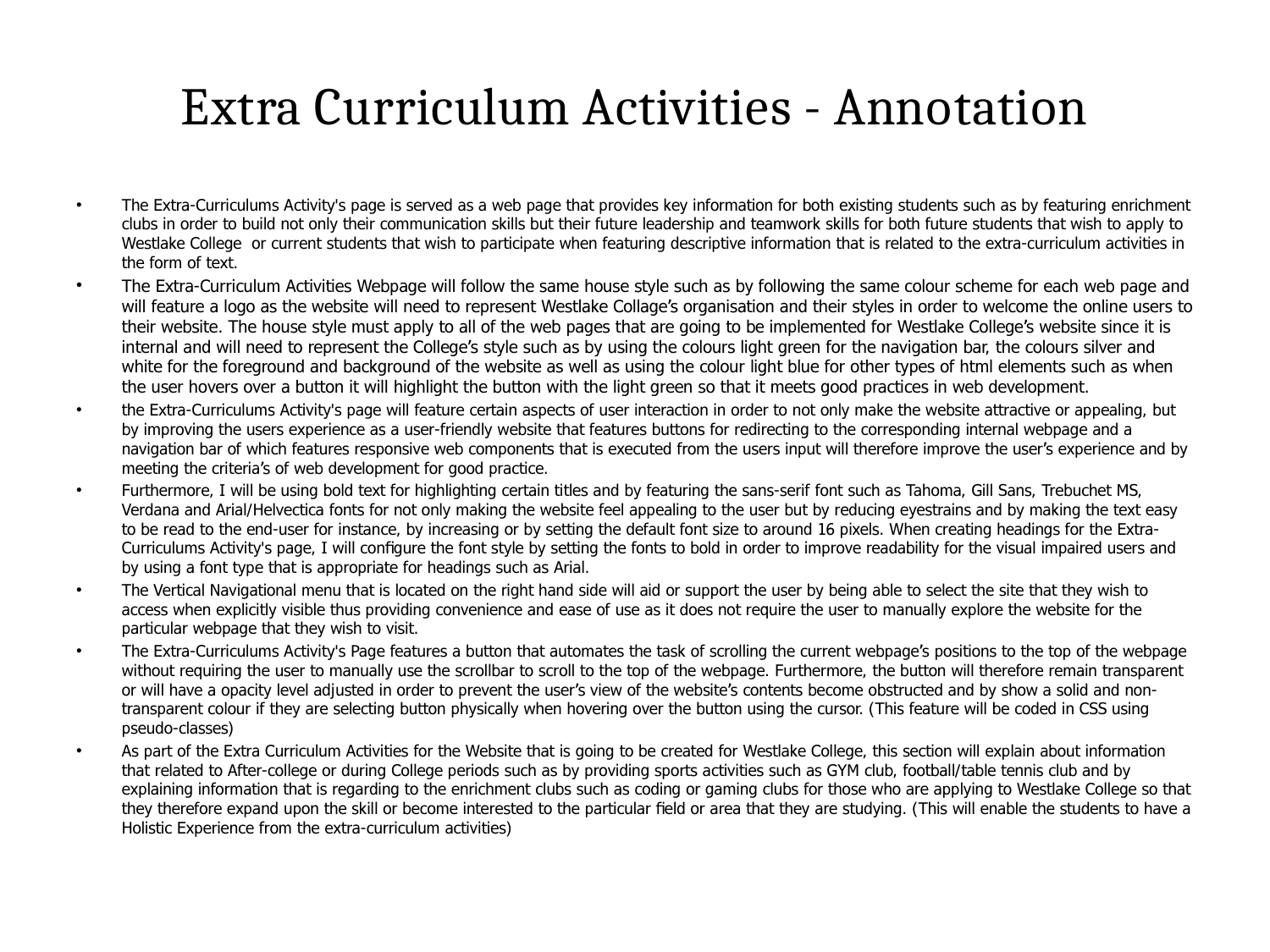

# Extra Curriculum Activities - Annotation
The Extra-Curriculums Activity's page is served as a web page that provides key information for both existing students such as by featuring enrichment clubs in order to build not only their communication skills but their future leadership and teamwork skills for both future students that wish to apply to Westlake College  or current students that wish to participate when featuring descriptive information that is related to the extra-curriculum activities in the form of text.
The Extra-Curriculum Activities Webpage will follow the same house style such as by following the same colour scheme for each web page and will feature a logo as the website will need to represent Westlake Collage’s organisation and their styles in order to welcome the online users to their website. The house style must apply to all of the web pages that are going to be implemented for Westlake College’s website since it is internal and will need to represent the College’s style such as by using the colours light green for the navigation bar, the colours silver and white for the foreground and background of the website as well as using the colour light blue for other types of html elements such as when the user hovers over a button it will highlight the button with the light green so that it meets good practices in web development.
the Extra-Curriculums Activity's page will feature certain aspects of user interaction in order to not only make the website attractive or appealing, but by improving the users experience as a user-friendly website that features buttons for redirecting to the corresponding internal webpage and a navigation bar of which features responsive web components that is executed from the users input will therefore improve the user’s experience and by meeting the criteria’s of web development for good practice.
Furthermore, I will be using bold text for highlighting certain titles and by featuring the sans-serif font such as Tahoma, Gill Sans, Trebuchet MS, Verdana and Arial/Helvectica fonts for not only making the website feel appealing to the user but by reducing eyestrains and by making the text easy to be read to the end-user for instance, by increasing or by setting the default font size to around 16 pixels. When creating headings for the Extra-Curriculums Activity's page, I will configure the font style by setting the fonts to bold in order to improve readability for the visual impaired users and by using a font type that is appropriate for headings such as Arial.
The Vertical Navigational menu that is located on the right hand side will aid or support the user by being able to select the site that they wish to access when explicitly visible thus providing convenience and ease of use as it does not require the user to manually explore the website for the particular webpage that they wish to visit.
The Extra-Curriculums Activity's Page features a button that automates the task of scrolling the current webpage’s positions to the top of the webpage without requiring the user to manually use the scrollbar to scroll to the top of the webpage. Furthermore, the button will therefore remain transparent or will have a opacity level adjusted in order to prevent the user’s view of the website’s contents become obstructed and by show a solid and non-transparent colour if they are selecting button physically when hovering over the button using the cursor. (This feature will be coded in CSS using pseudo-classes)
As part of the Extra Curriculum Activities for the Website that is going to be created for Westlake College, this section will explain about information that related to After-college or during College periods such as by providing sports activities such as GYM club, football/table tennis club and by explaining information that is regarding to the enrichment clubs such as coding or gaming clubs for those who are applying to Westlake College so that they therefore expand upon the skill or become interested to the particular field or area that they are studying. (This will enable the students to have a Holistic Experience from the extra-curriculum activities)